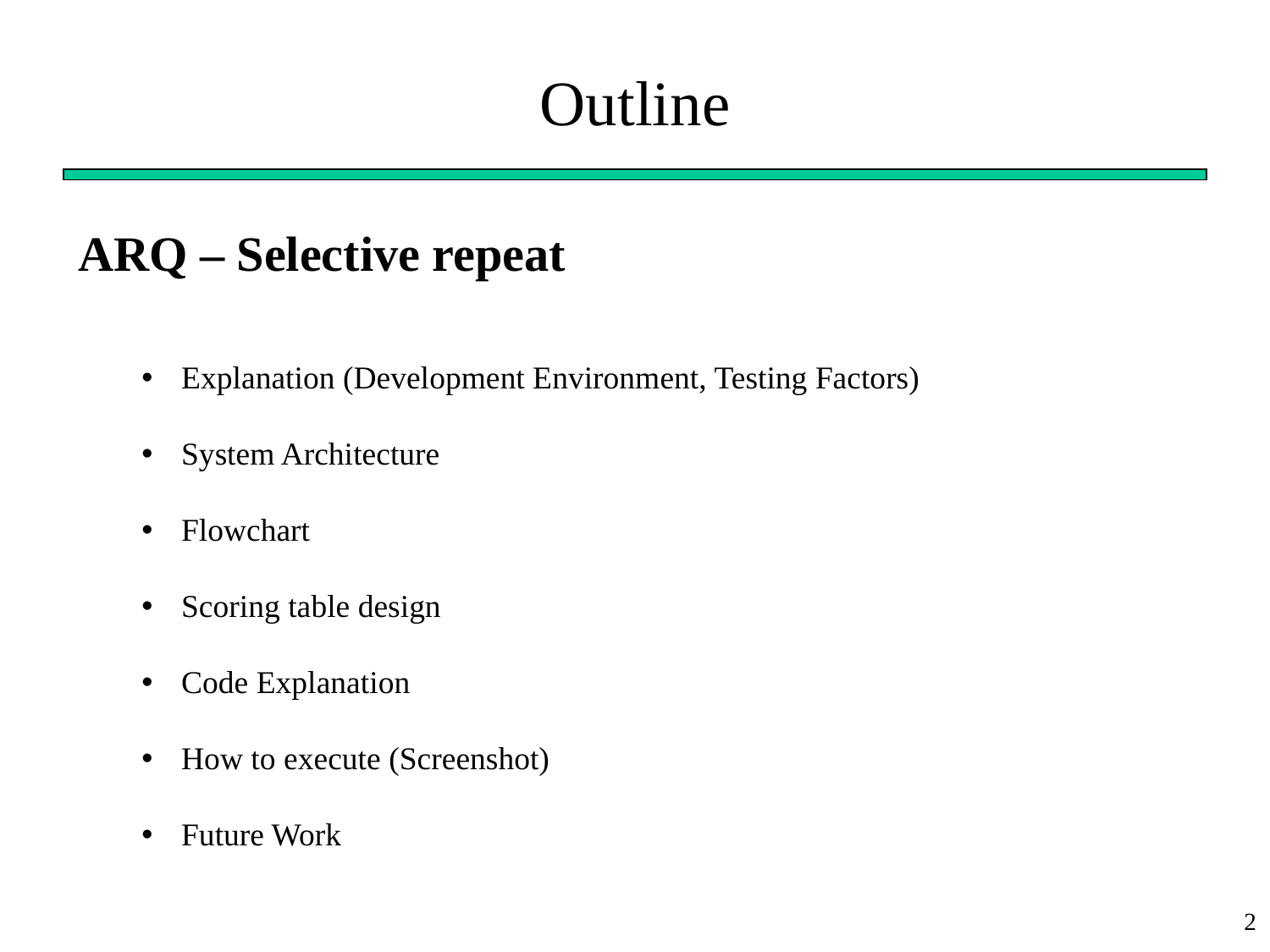

# Outline
ARQ – Selective repeat

Explanation (Development Environment, Testing Factors)
System Architecture
Flowchart
Scoring table design
Code Explanation
How to execute (Screenshot)
Future Work
2